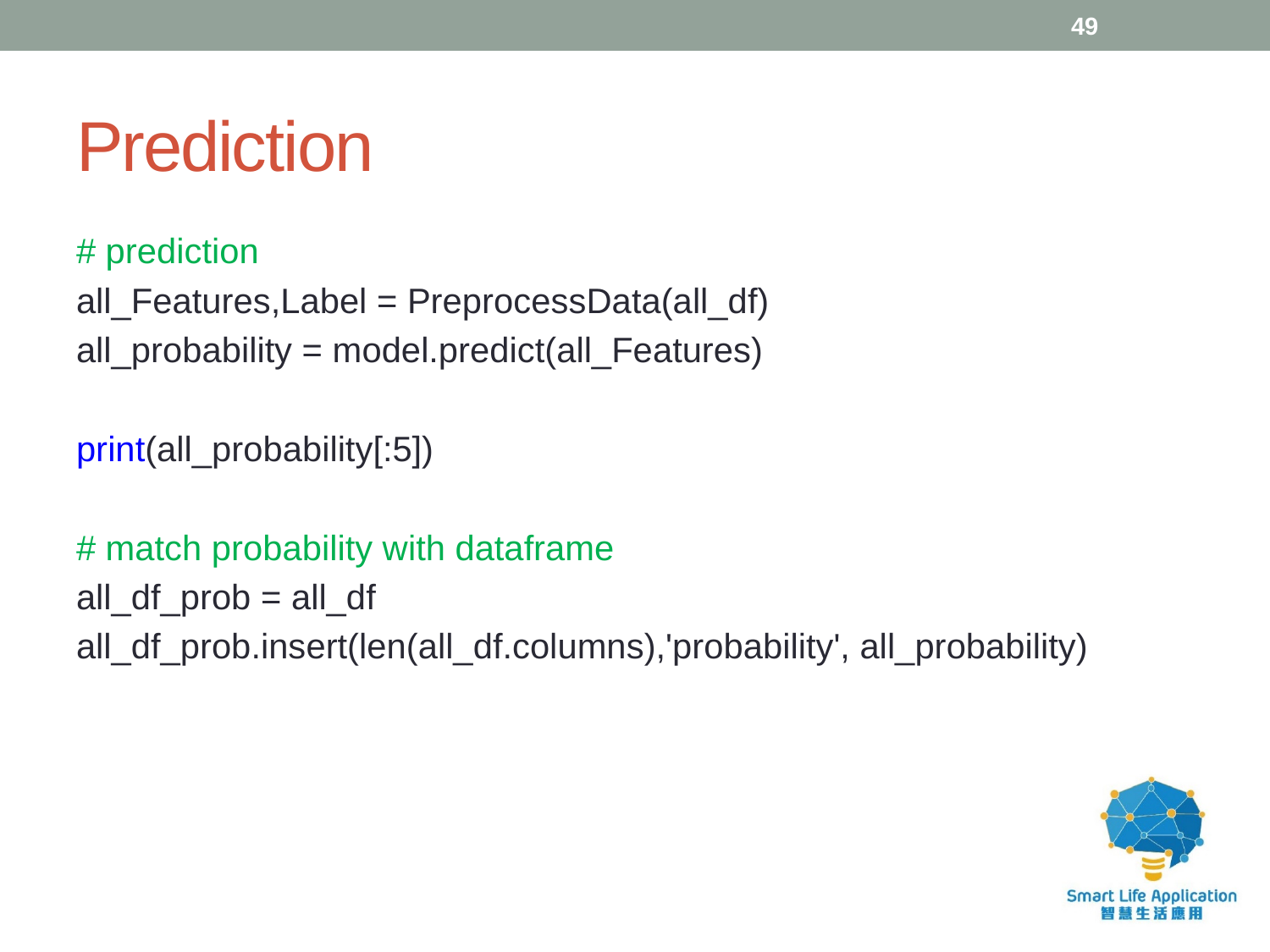

49
# Prediction
# prediction
all_Features,Label = PreprocessData(all_df)
all_probability = model.predict(all_Features)

print(all_probability[:5])

# match probability with dataframe
all_df_prob = all_df
all_df_prob.insert(len(all_df.columns),'probability', all_probability)